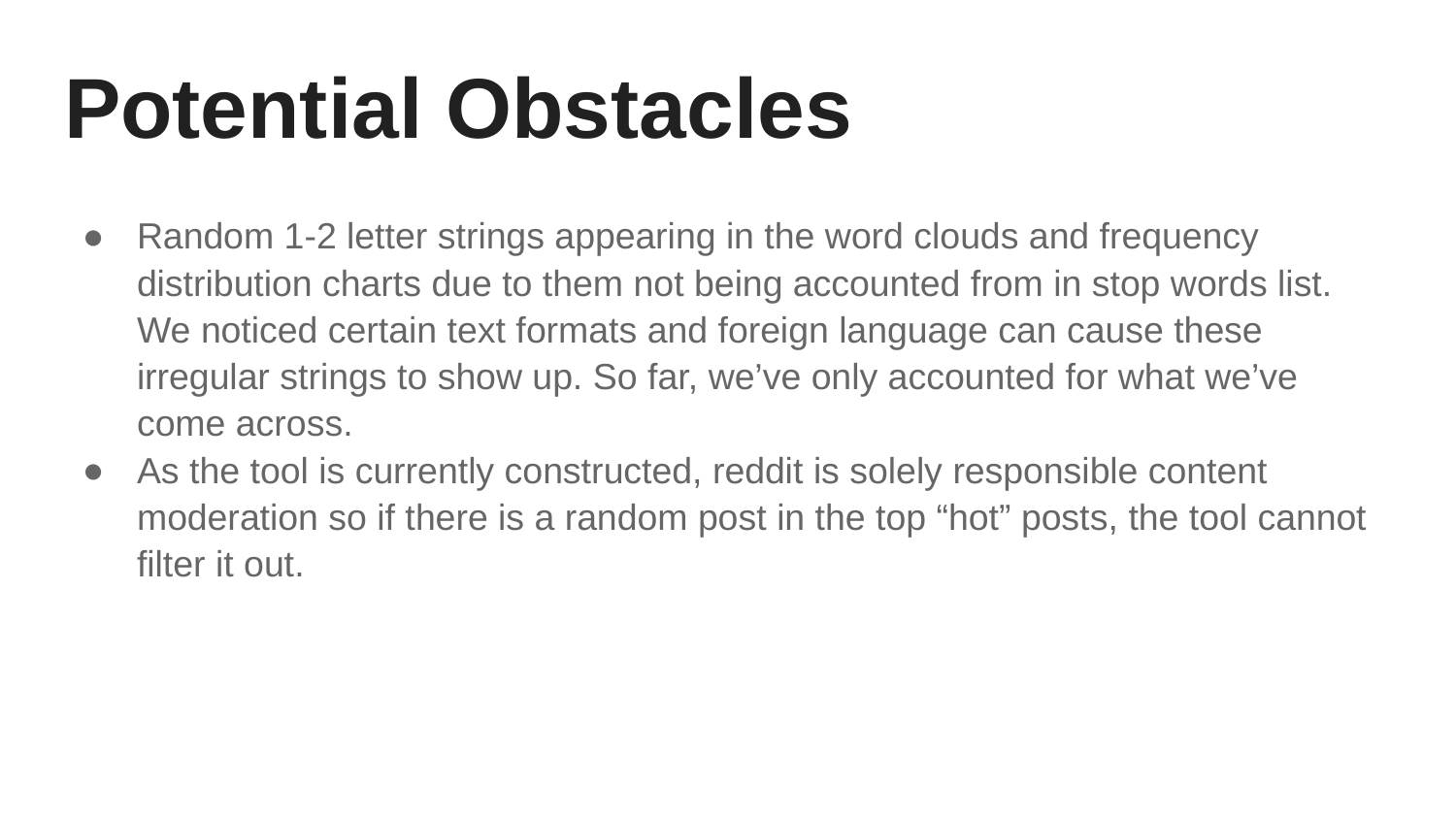

# Potential Obstacles
Random 1-2 letter strings appearing in the word clouds and frequency distribution charts due to them not being accounted from in stop words list. We noticed certain text formats and foreign language can cause these irregular strings to show up. So far, we’ve only accounted for what we’ve come across.
As the tool is currently constructed, reddit is solely responsible content moderation so if there is a random post in the top “hot” posts, the tool cannot filter it out.